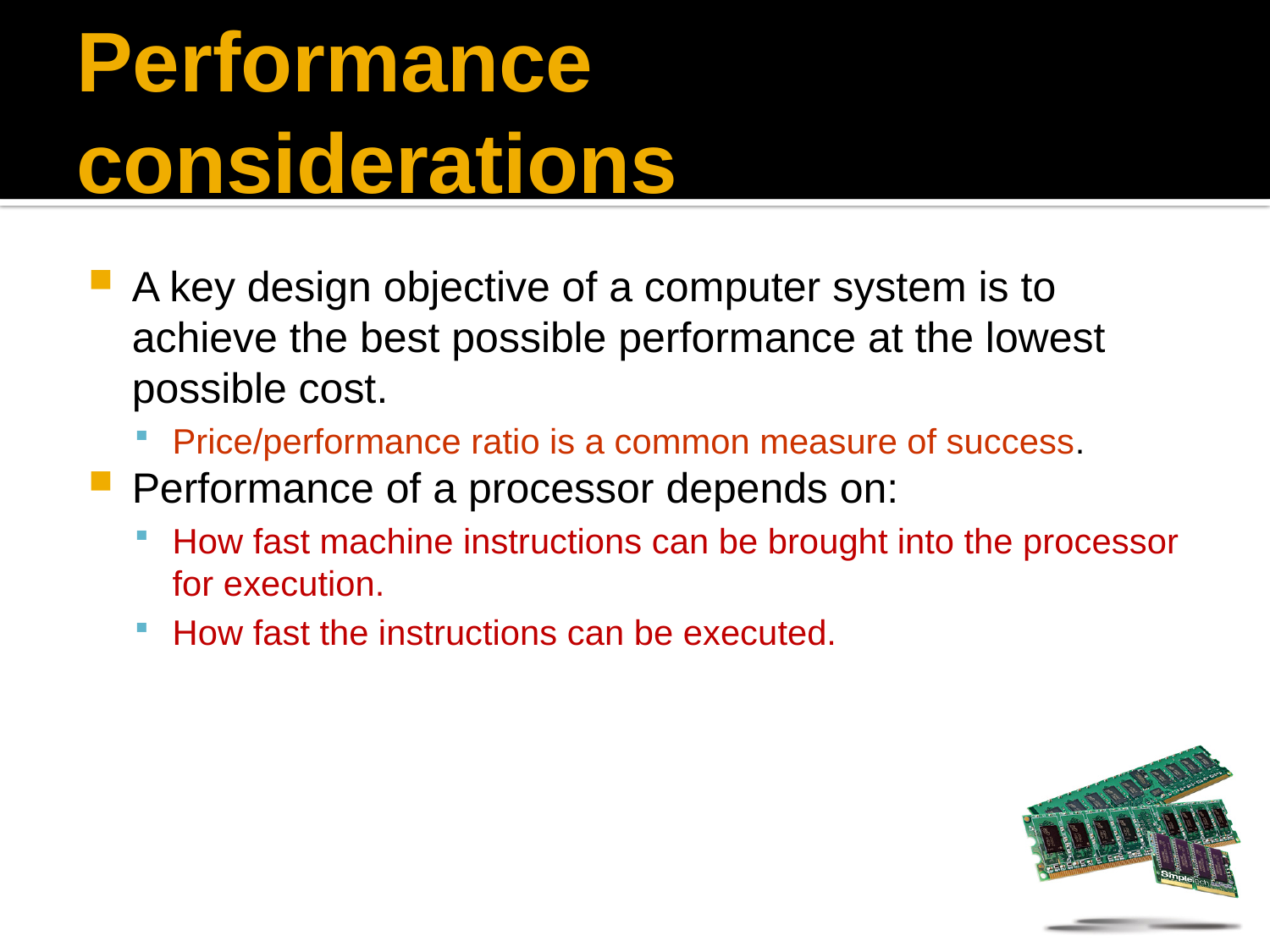

# Performance considerations
A key design objective of a computer system is to achieve the best possible performance at the lowest possible cost.
Price/performance ratio is a common measure of success.
Performance of a processor depends on:
How fast machine instructions can be brought into the processor for execution.
How fast the instructions can be executed.